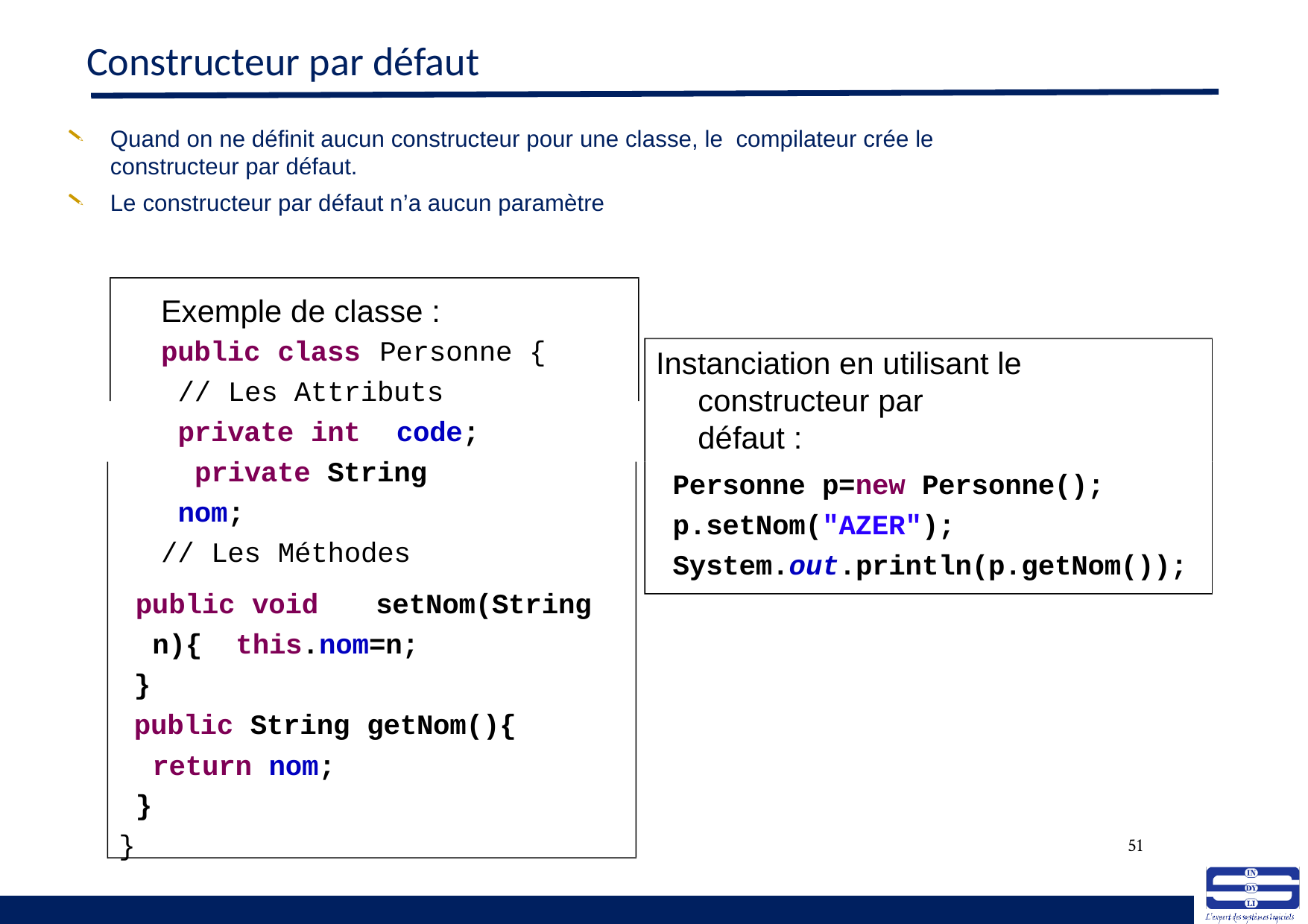

# Constructeur par défaut
Quand on ne définit aucun constructeur pour une classe, le  compilateur crée le constructeur par défaut.
Le constructeur par défaut n’a aucun paramètre

Exemple de classe :
public class	Personne {
// Les Attributs  private int	code;  private String nom;
// Les Méthodes

Instanciation en utilisant le  constructeur par défaut :
Personne p=new Personne();  p.setNom("AZER");  System.out.println(p.getNom());

public void	setNom(String n){  this.nom=n;
}
public String getNom(){
return nom;
}
}
51